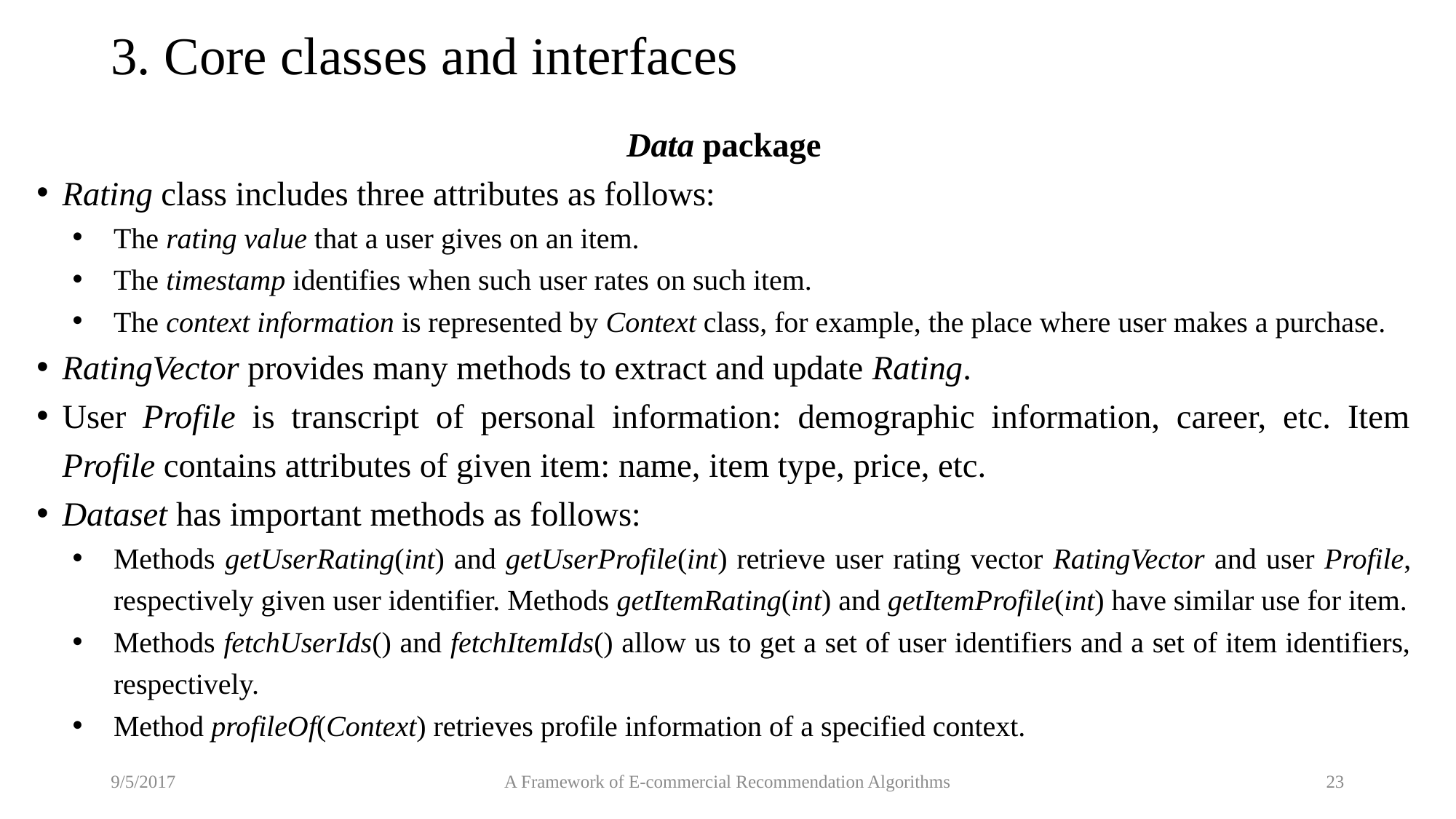

# 3. Core classes and interfaces
Data package
Rating class includes three attributes as follows:
The rating value that a user gives on an item.
The timestamp identifies when such user rates on such item.
The context information is represented by Context class, for example, the place where user makes a purchase.
RatingVector provides many methods to extract and update Rating.
User Profile is transcript of personal information: demographic information, career, etc. Item Profile contains attributes of given item: name, item type, price, etc.
Dataset has important methods as follows:
Methods getUserRating(int) and getUserProfile(int) retrieve user rating vector RatingVector and user Profile, respectively given user identifier. Methods getItemRating(int) and getItemProfile(int) have similar use for item.
Methods fetchUserIds() and fetchItemIds() allow us to get a set of user identifiers and a set of item identifiers, respectively.
Method profileOf(Context) retrieves profile information of a specified context.

9/5/2017
A Framework of E-commercial Recommendation Algorithms
23